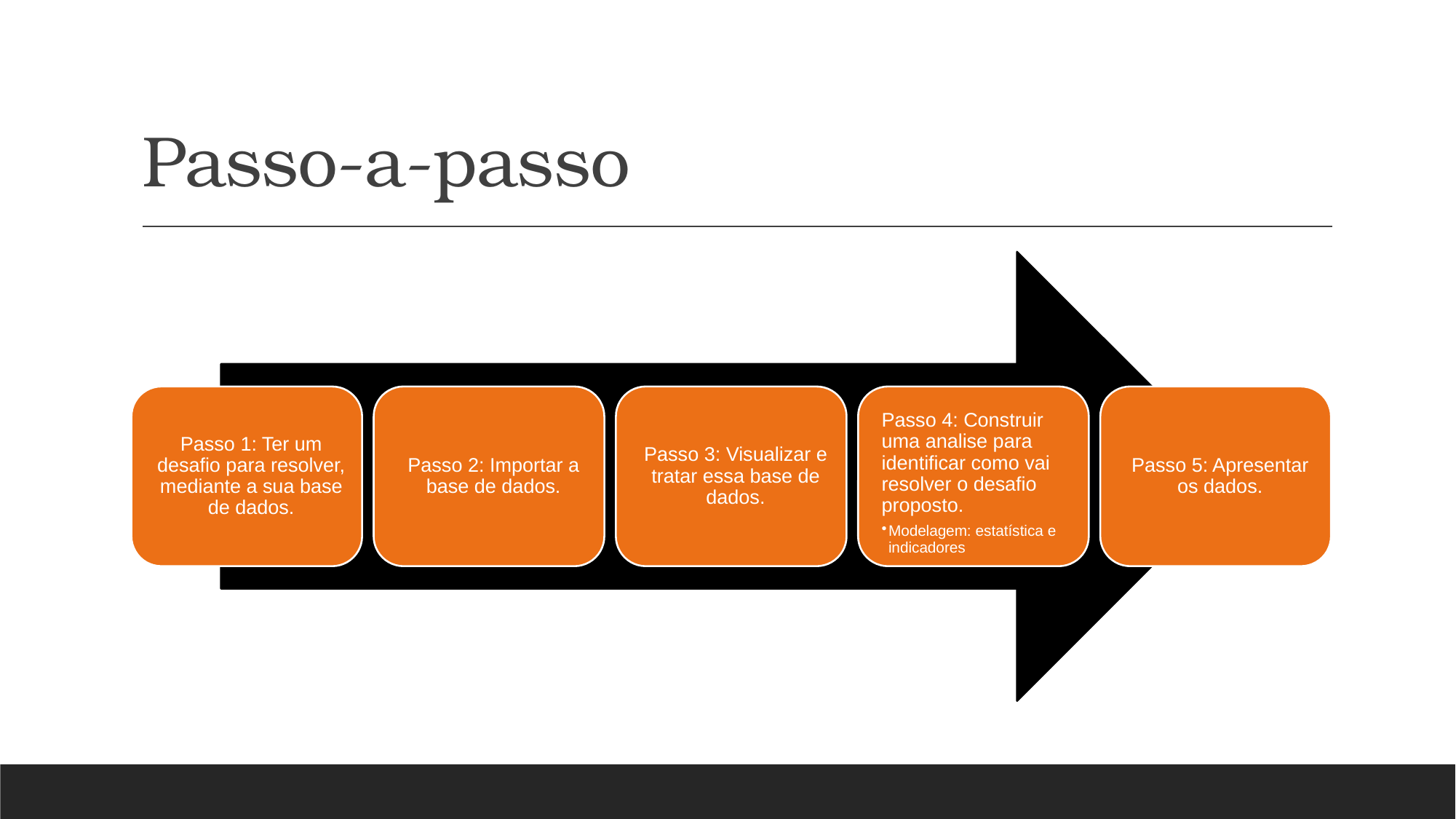

# Passo-a-passo
Passo 1: Ter um desafio para resolver, mediante a sua base de dados.
Passo 2: Importar a base de dados.
Passo 3: Visualizar e tratar essa base de dados.
Passo 4: Construir uma analise para identificar como vai resolver o desafio proposto.
Modelagem: estatística e indicadores
Passo 5: Apresentar os dados.